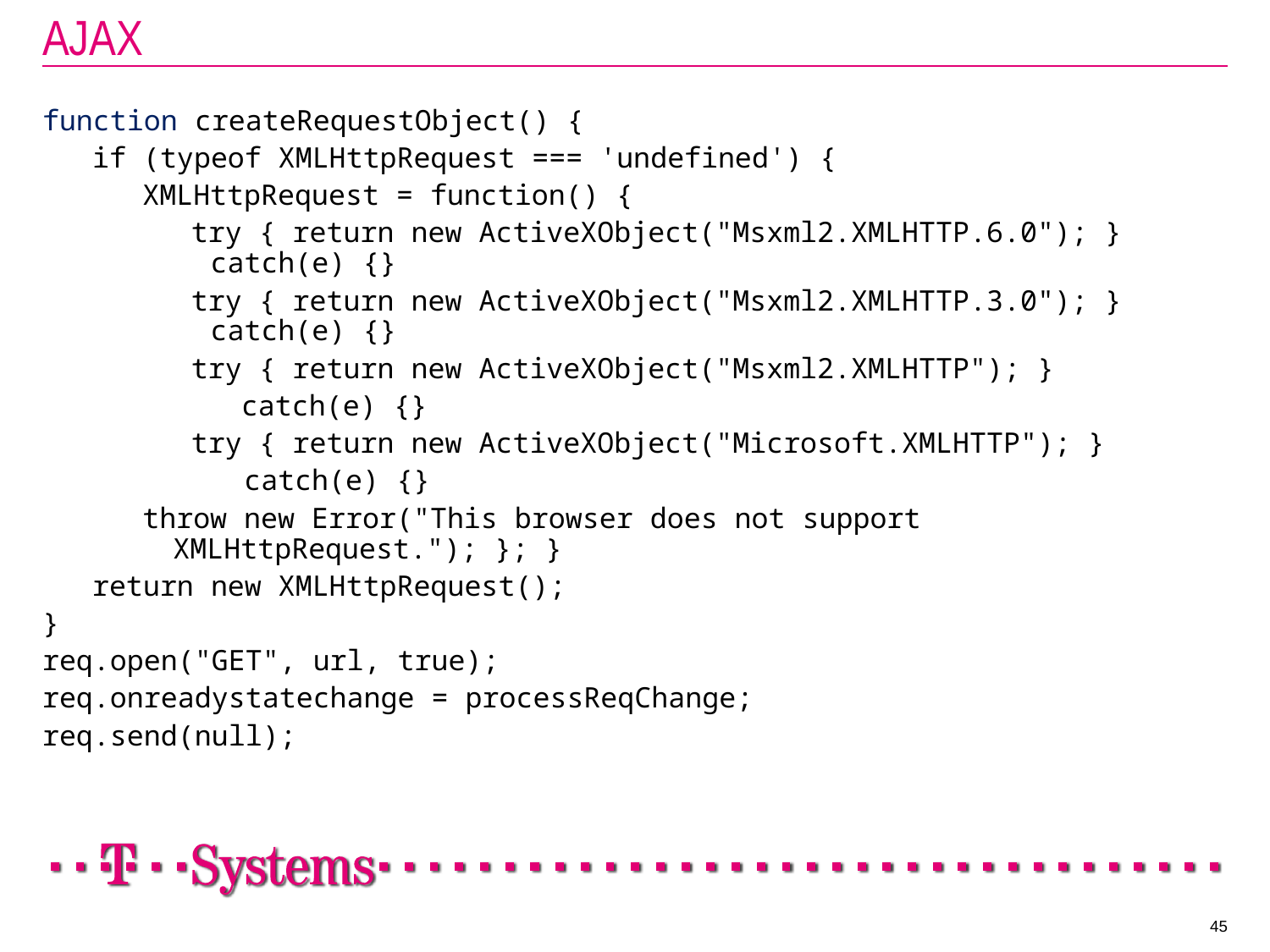

# AJAX
function createRequestObject() {
if (typeof XMLHttpRequest === 'undefined') {
XMLHttpRequest = function() {
try { return new ActiveXObject("Msxml2.XMLHTTP.6.0"); } catch(e) {}
try { return new ActiveXObject("Msxml2.XMLHTTP.3.0"); } catch(e) {}
try { return new ActiveXObject("Msxml2.XMLHTTP"); }
catch(e) {}
try { return new ActiveXObject("Microsoft.XMLHTTP"); }
	  catch(e) {}
throw new Error("This browser does not support XMLHttpRequest."); }; }
return new XMLHttpRequest();
}
req.open("GET", url, true);
req.onreadystatechange = processReqChange;
req.send(null);
45